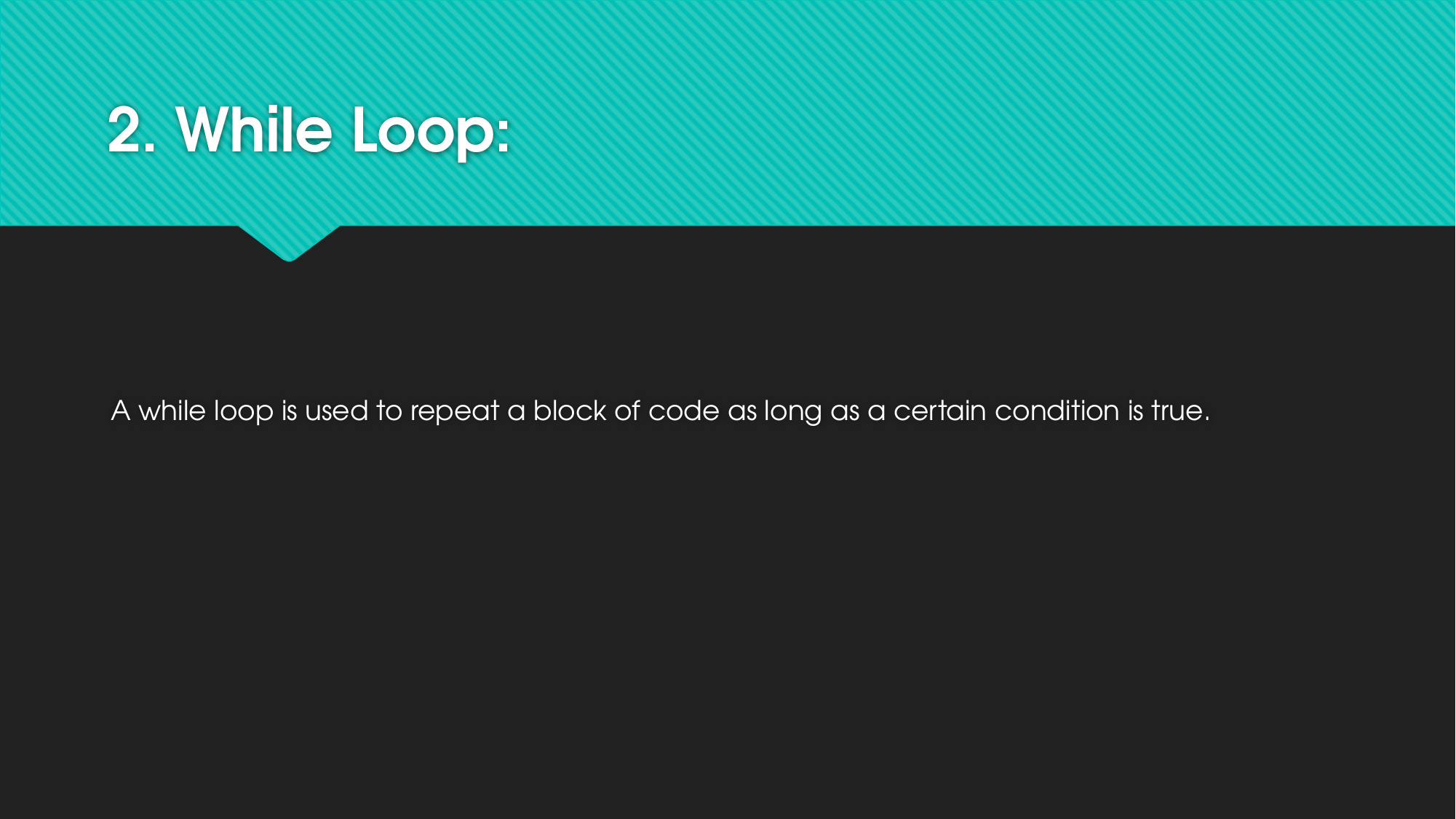

# 2. While Loop:
A while loop is used to repeat a block of code as long as a certain condition is true.